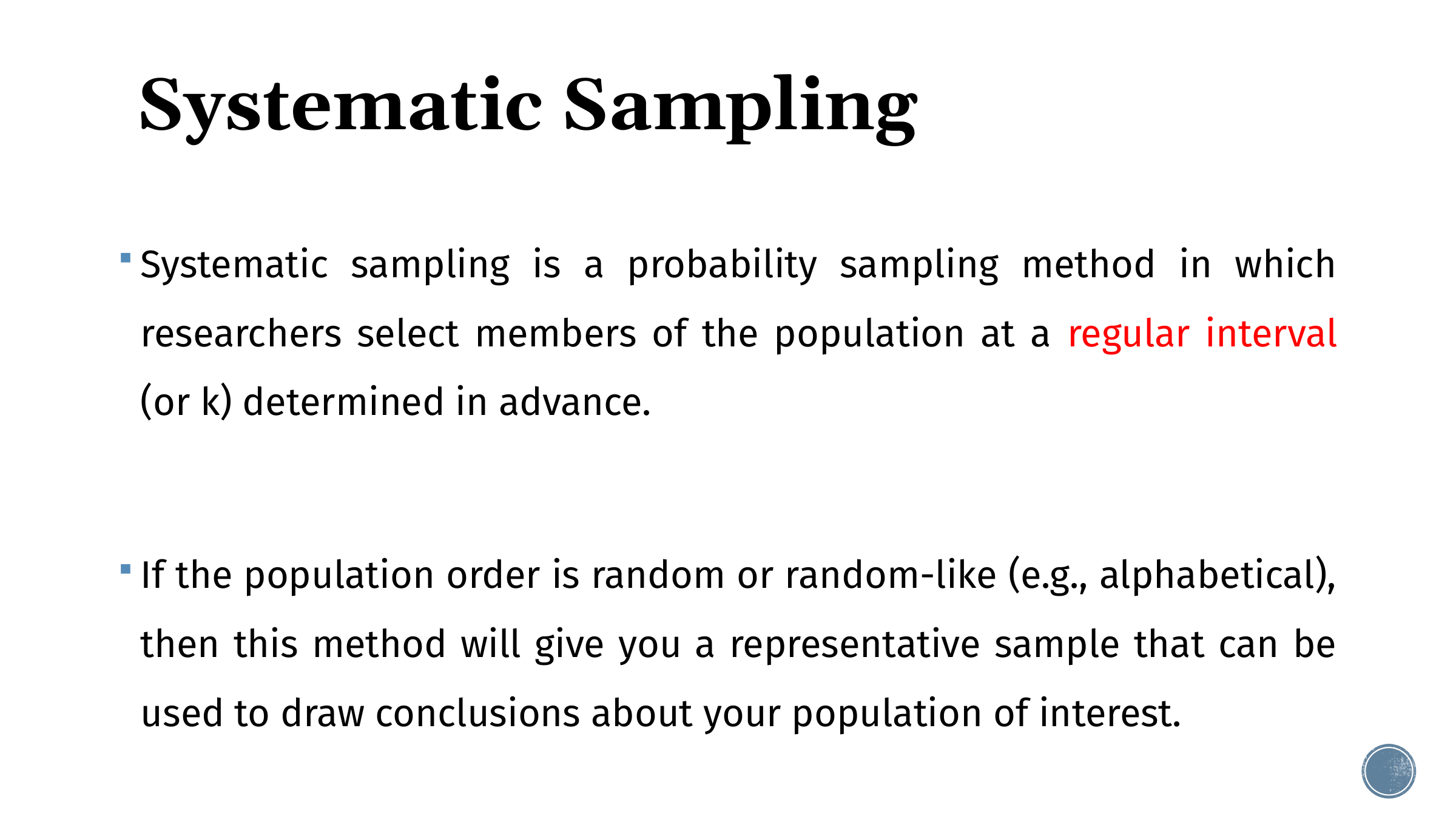

# Systematic Sampling
Systematic sampling is a probability sampling method in which researchers select members of the population at a regular interval (or k) determined in advance.

If the population order is random or random-like (e.g., alphabetical), then this method will give you a representative sample that can be used to draw conclusions about your population of interest.